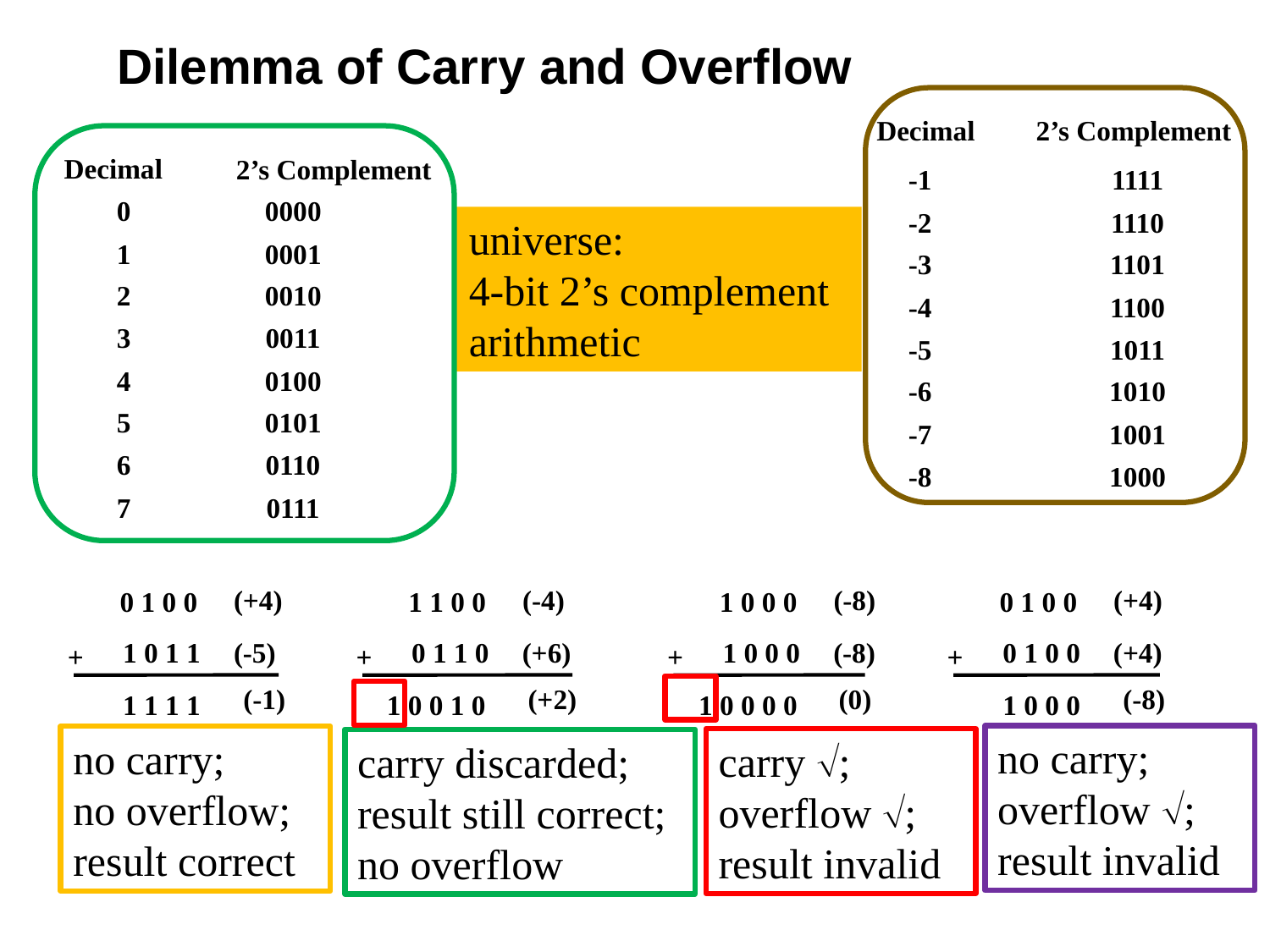

Dilemma of Carry and Overflow

Decimal
2’s Complement
-1
1111
-2
1110
-3
1101
-4
1100
-5
1011
-6
1010
-7
1001
-8
1000

Decimal
2’s Complement
0
0000
1
0001
2
0010
3
0011
4
0100
5
0101
6
0110
7
0111
universe:
4-bit 2’s complement arithmetic
 (+4)
0 1 0 0
1 0 1 1
(-5)
+

 (-4)
 (-8)
1 0 0 0
1 0 0 0
(-8)
+

 (+4)
0 1 0 0
0 1 0 0
(+4)
+

1 1 0 0
0 1 1 0
(+6)
+

(-1)
1 1 1 1
(+2)
1 0 0 1 0
(0)
1 0 0 0 0
(-8)
1 0 0 0

no carry;
overflow √;
result invalid
no carry;
no overflow;
result correct
carry √;
overflow √;
result invalid
carry discarded;
result still correct;
no overflow